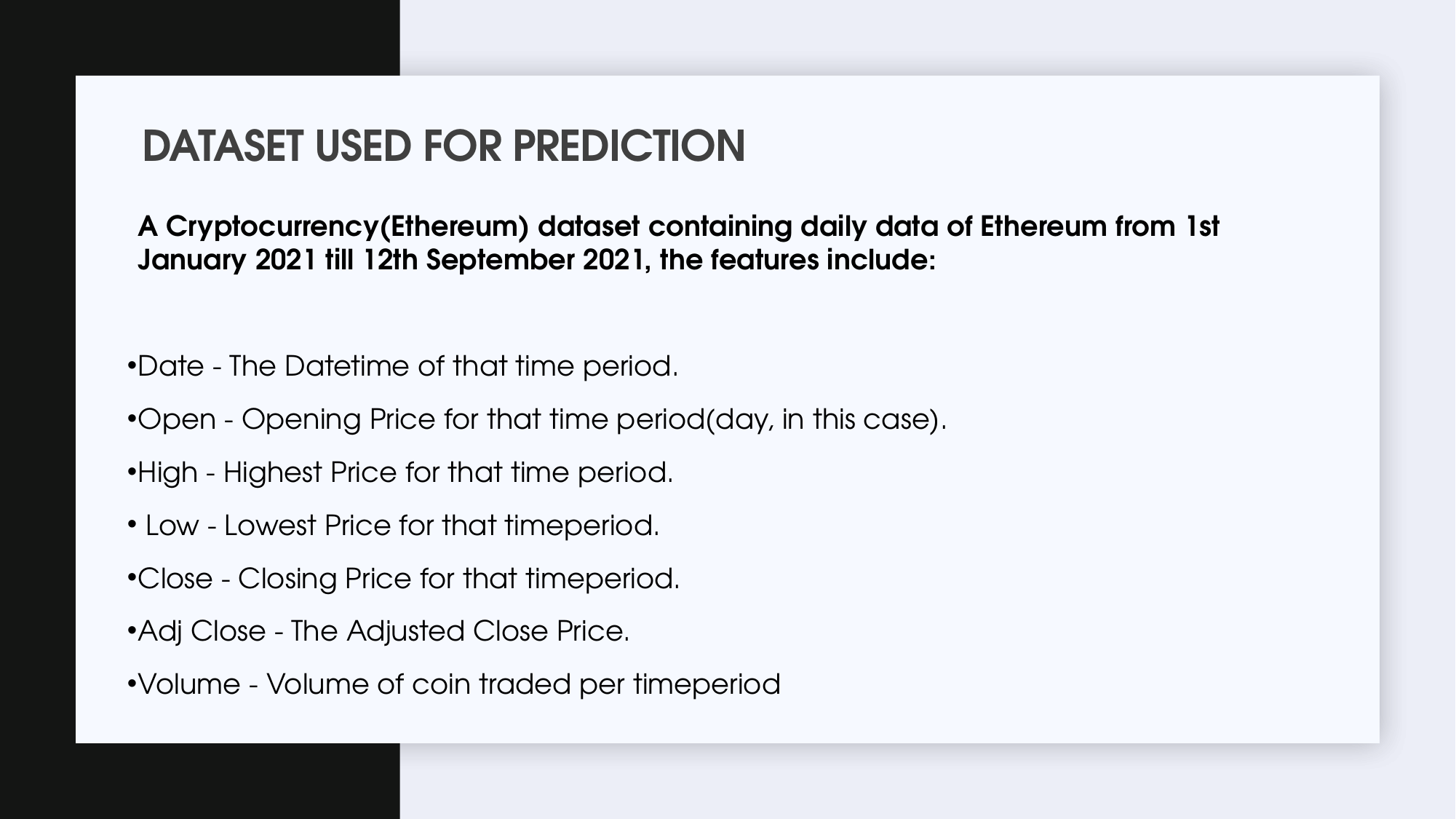

# DATASET USED FOR PREDICTION
A Cryptocurrency(Ethereum) dataset containing daily data of Ethereum from 1st January 2021 till 12th September 2021, the features include:

Date - The Datetime of that time period.
Open - Opening Price for that time period(day, in this case).
High - Highest Price for that time period.
 Low - Lowest Price for that timeperiod.
Close - Closing Price for that timeperiod.
Adj Close - The Adjusted Close Price.
Volume - Volume of coin traded per timeperiod